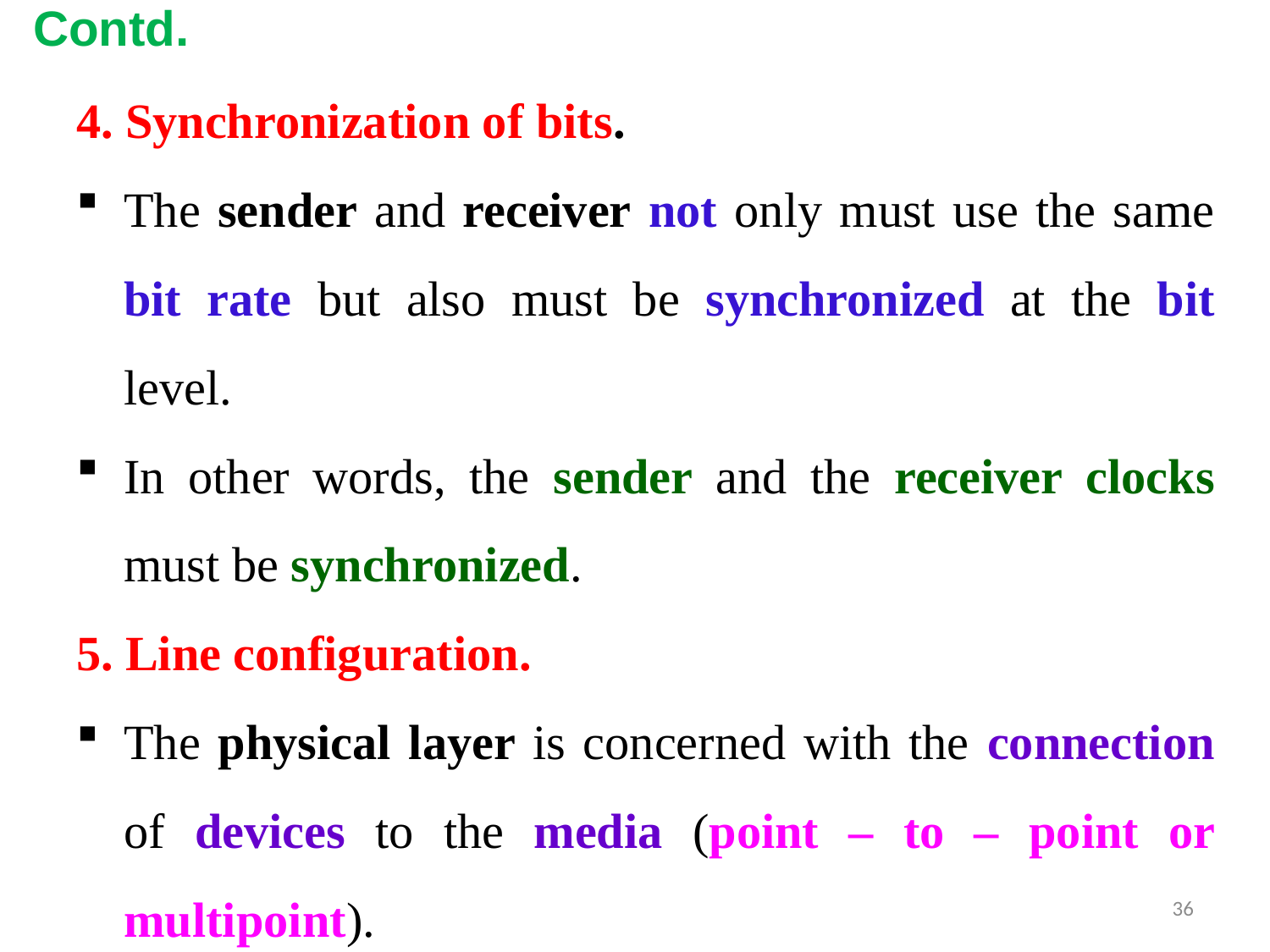

# Contd.
4. Synchronization of bits.
The sender and receiver not only must use the same bit rate but also must be synchronized at the bit level.
In other words, the sender and the receiver clocks must be synchronized.
5. Line configuration.
The physical layer is concerned with the connection of devices to the media (point – to – point or multipoint).
36